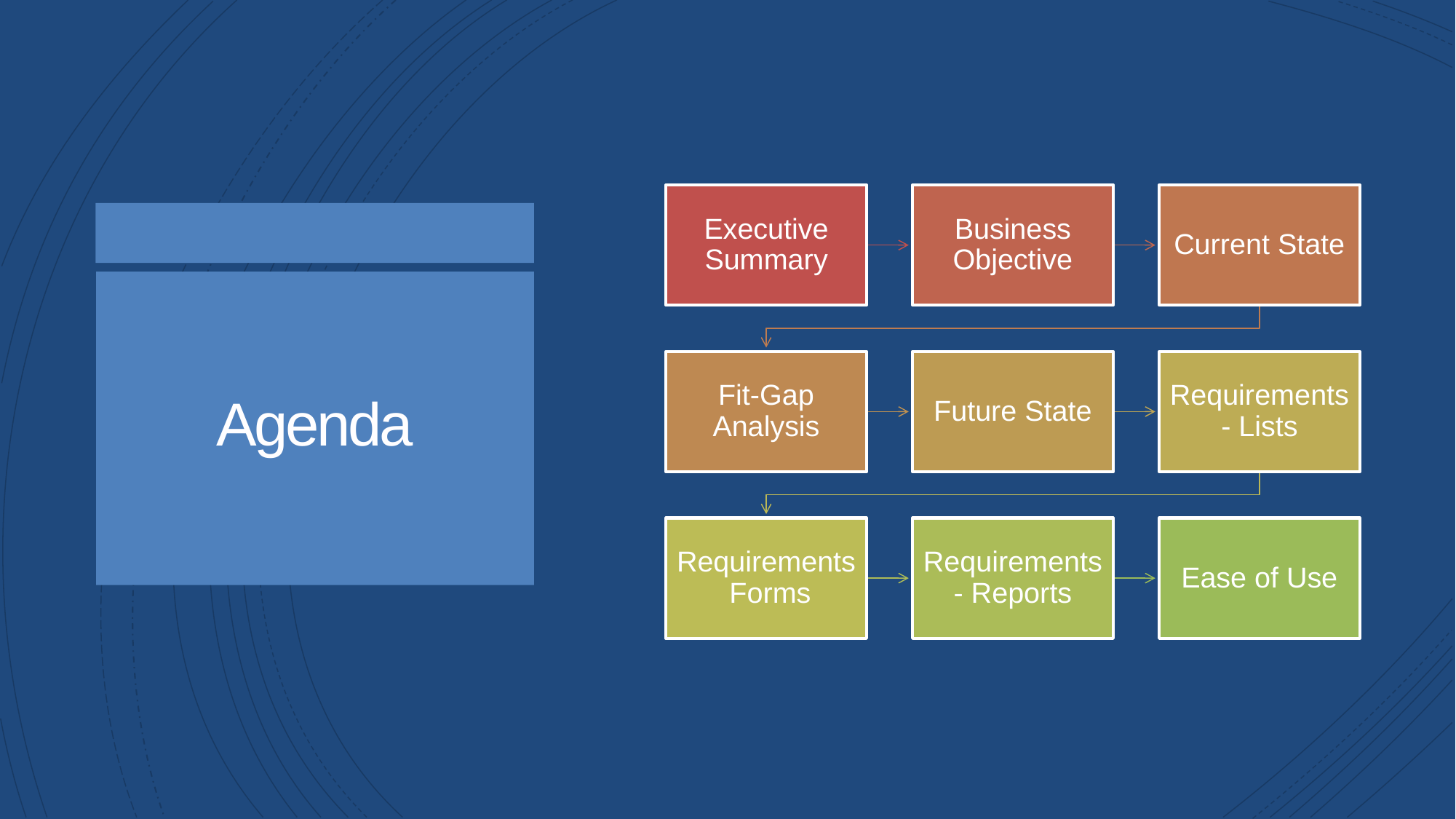

Executive Summary

Business Objective

Current State

Fit-Gap Analysis

Future State

Requirements - Lists

Requirements  Forms

Requirements - Reports
Ease of Use
# Agenda